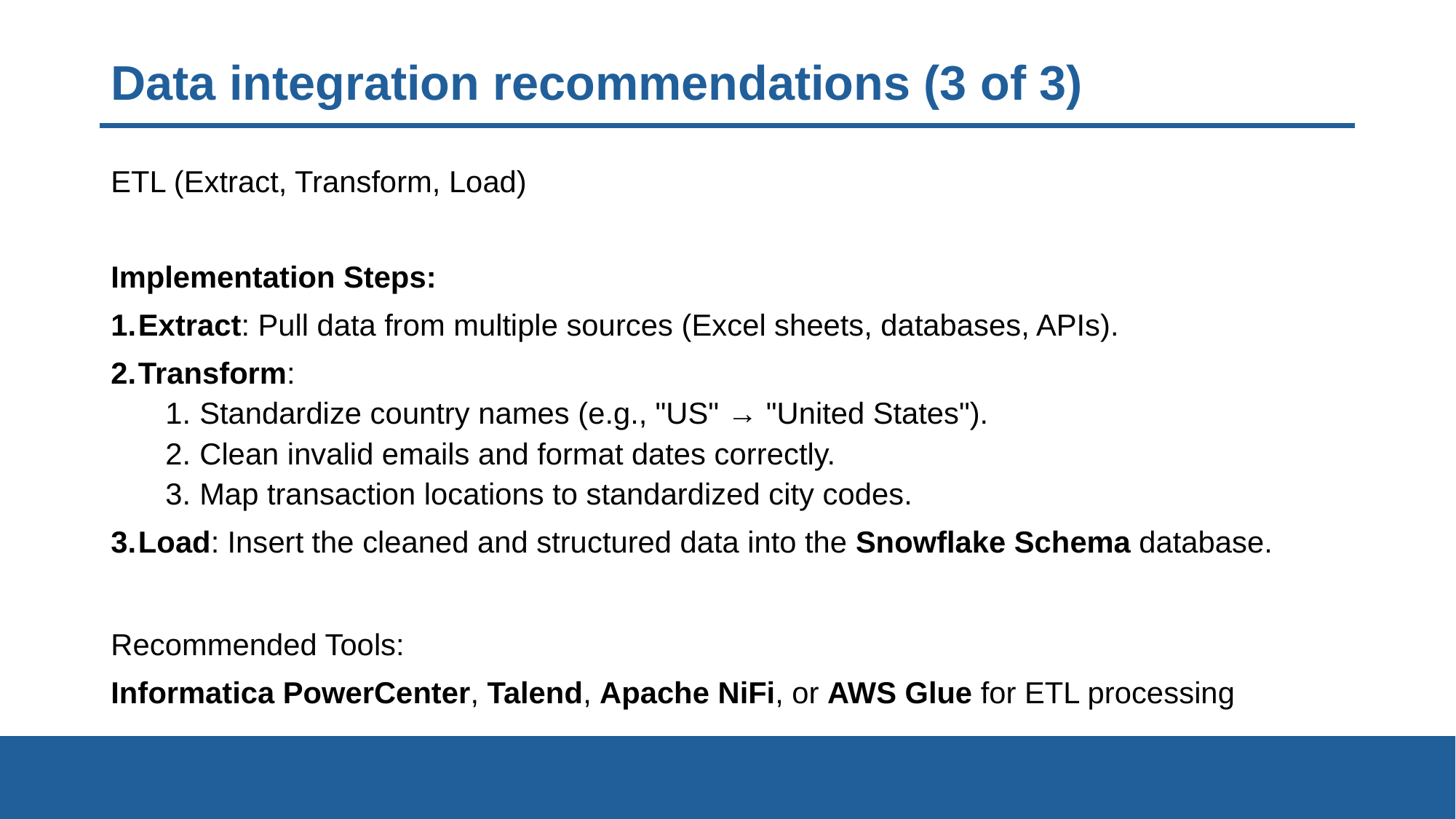

# Data integration recommendations (3 of 3)
ETL (Extract, Transform, Load)

Implementation Steps:
Extract: Pull data from multiple sources (Excel sheets, databases, APIs).
Transform:
Standardize country names (e.g., "US" → "United States").
Clean invalid emails and format dates correctly.
Map transaction locations to standardized city codes.
Load: Insert the cleaned and structured data into the Snowflake Schema database.

Recommended Tools:
Informatica PowerCenter, Talend, Apache NiFi, or AWS Glue for ETL processing